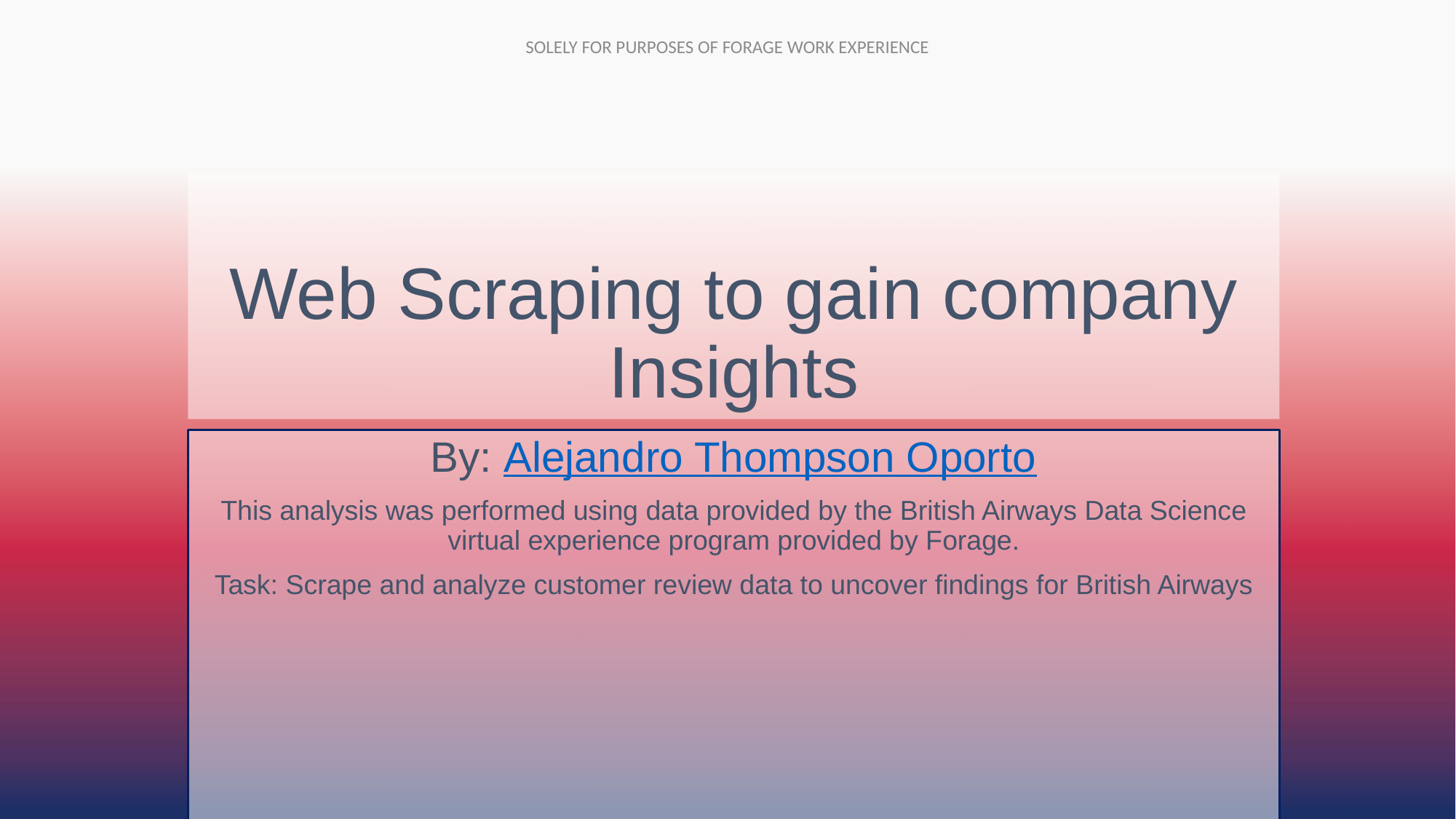

# Web Scraping to gain company Insights
By: Alejandro Thompson Oporto
This analysis was performed using data provided by the British Airways Data Science virtual experience program provided by Forage.
Task: Scrape and analyze customer review data to uncover findings for British Airways